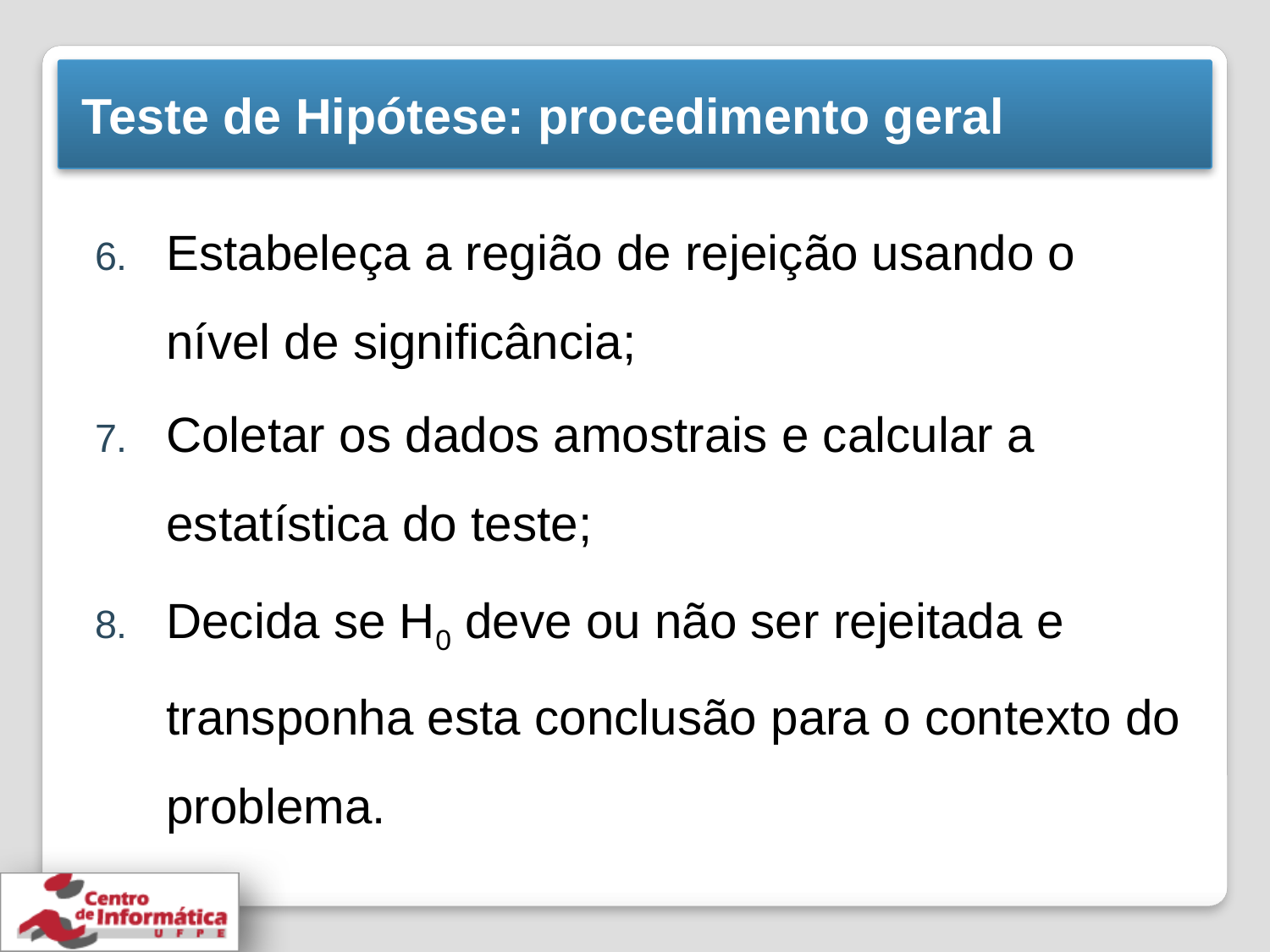

# Teste de Hipótese: procedimento geral
Estabeleça a região de rejeição usando o nível de significância;
Coletar os dados amostrais e calcular a estatística do teste;
Decida se H0 deve ou não ser rejeitada e transponha esta conclusão para o contexto do problema.